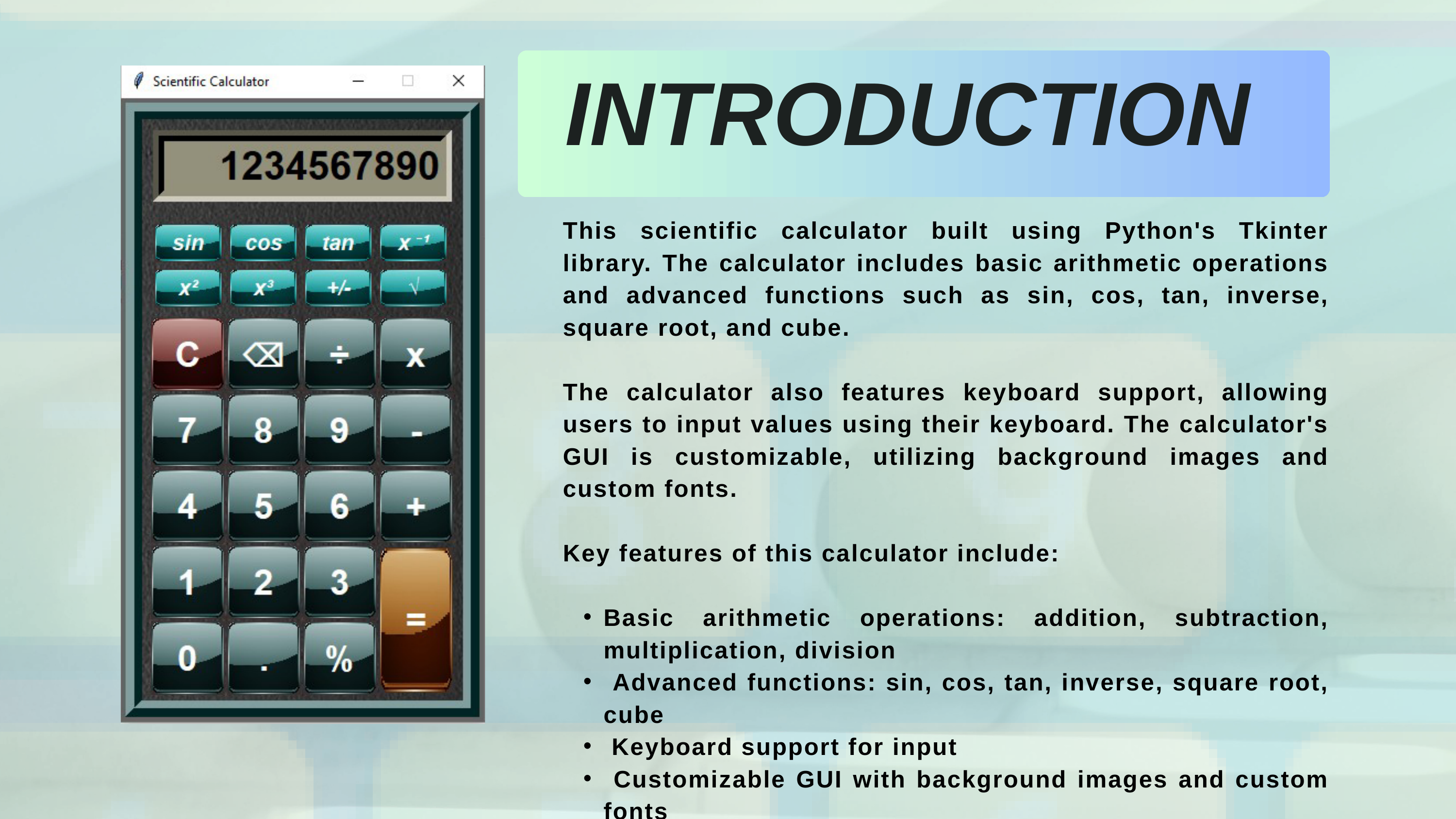

INTRODUCTION
This scientific calculator built using Python's Tkinter library. The calculator includes basic arithmetic operations and advanced functions such as sin, cos, tan, inverse, square root, and cube.

The calculator also features keyboard support, allowing users to input values using their keyboard. The calculator's GUI is customizable, utilizing background images and custom fonts.

Key features of this calculator include:

Basic arithmetic operations: addition, subtraction, multiplication, division
 Advanced functions: sin, cos, tan, inverse, square root, cube
 Keyboard support for input
 Customizable GUI with background images and custom fonts
 Error handling for invalid mathematical expressions